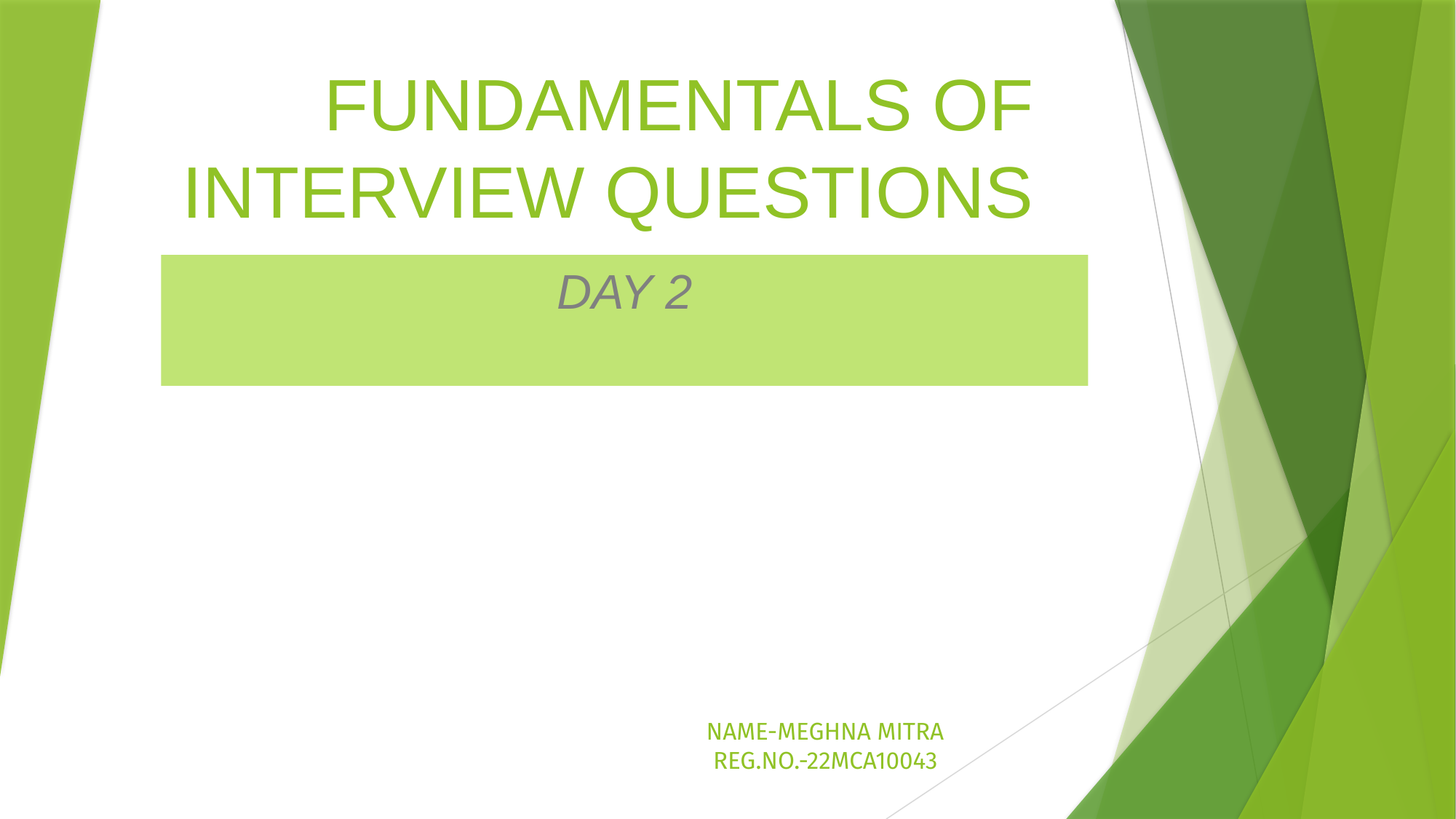

# FUNDAMENTALS OF INTERVIEW QUESTIONS
DAY 2

NAME-MEGHNA MITRA
REG.NO.-22MCA10043